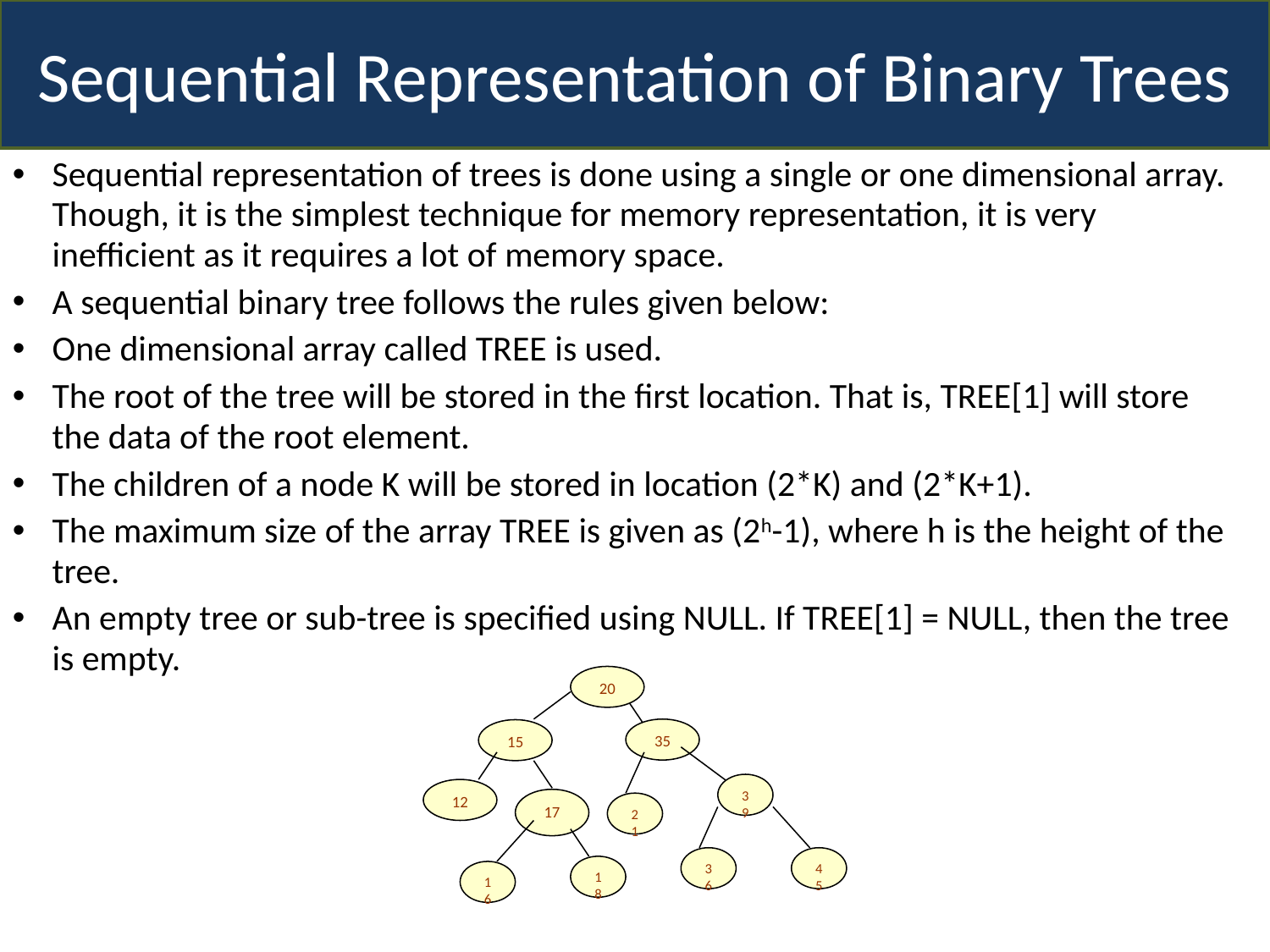

Sequential Representation of Binary Trees
Sequential representation of trees is done using a single or one dimensional array. Though, it is the simplest technique for memory representation, it is very inefficient as it requires a lot of memory space.
A sequential binary tree follows the rules given below:
One dimensional array called TREE is used.
The root of the tree will be stored in the first location. That is, TREE[1] will store the data of the root element.
The children of a node K will be stored in location (2*K) and (2*K+1).
The maximum size of the array TREE is given as (2h-1), where h is the height of the tree.
An empty tree or sub-tree is specified using NULL. If TREE[1] = NULL, then the tree is empty.
20

35
15

39
12
17
21

36
45
18
16